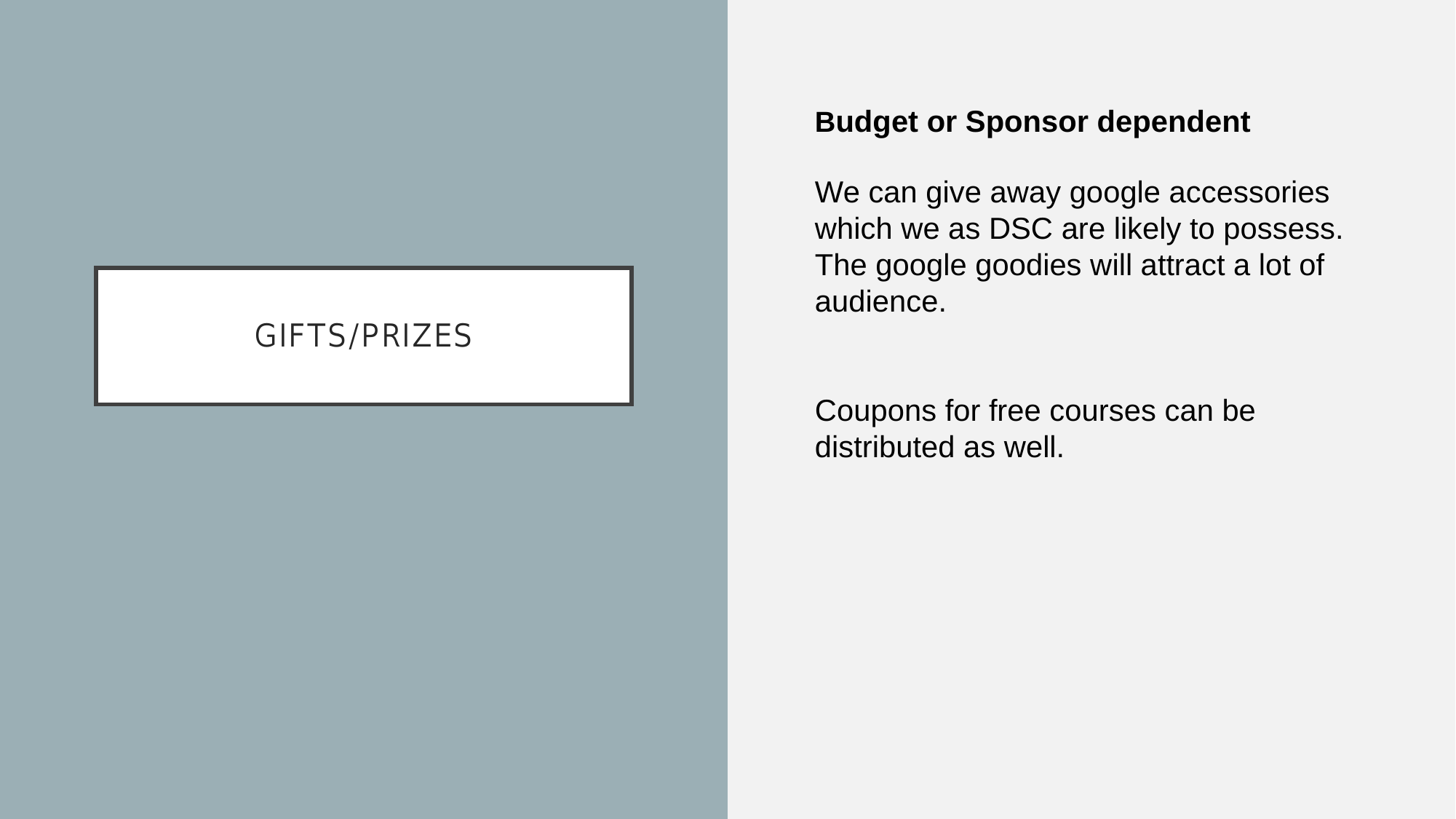

Budget or Sponsor dependent

We can give away google accessories which we as DSC are likely to possess.
The google goodies will attract a lot of audience.

Coupons for free courses can be distributed as well.

# Gifts/PRIZES